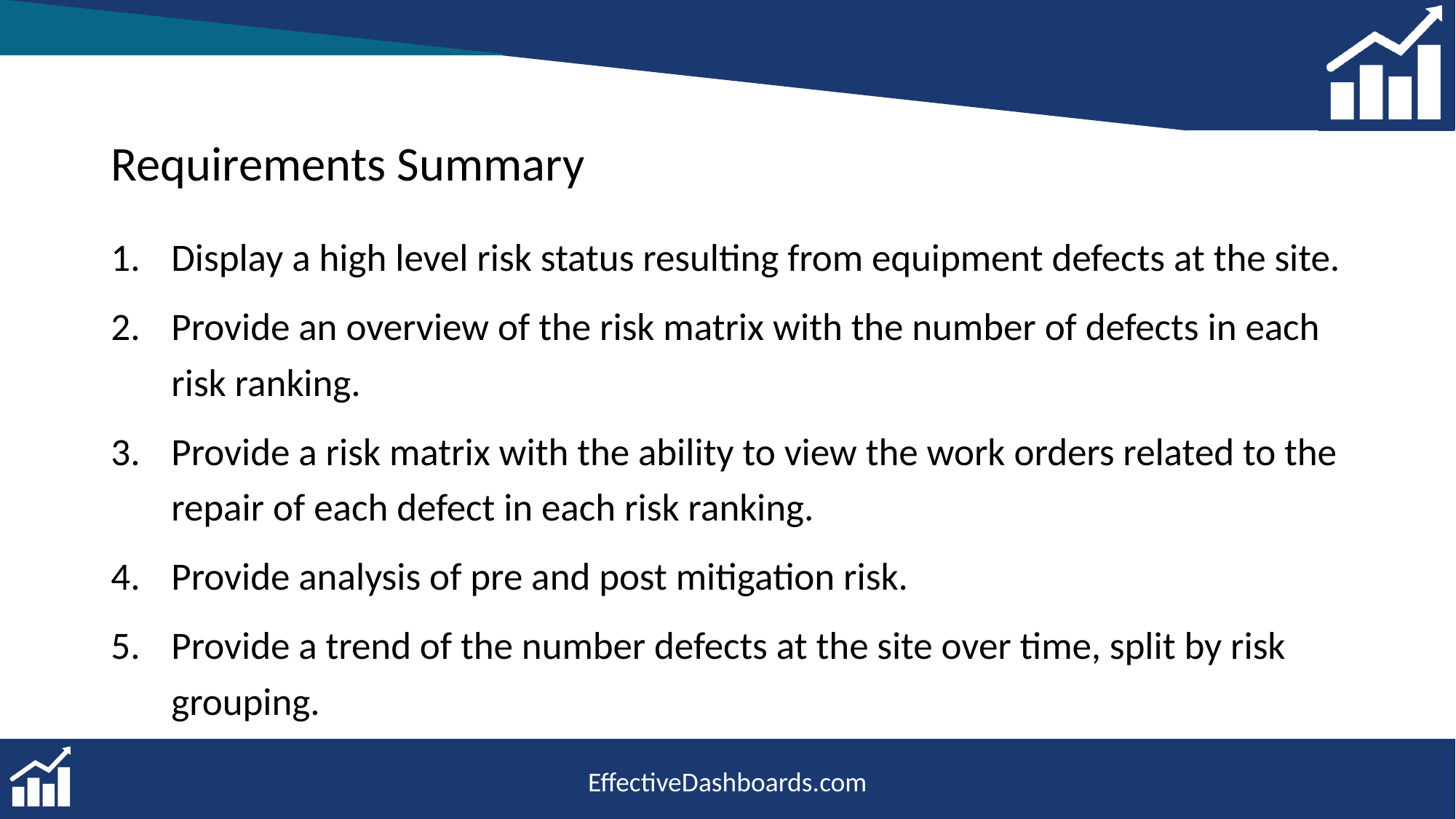

# Requirements Summary
Display a high level risk status resulting from equipment defects at the site.
Provide an overview of the risk matrix with the number of defects in each risk ranking.
Provide a risk matrix with the ability to view the work orders related to the repair of each defect in each risk ranking.
Provide analysis of pre and post mitigation risk.
Provide a trend of the number defects at the site over time, split by risk grouping.